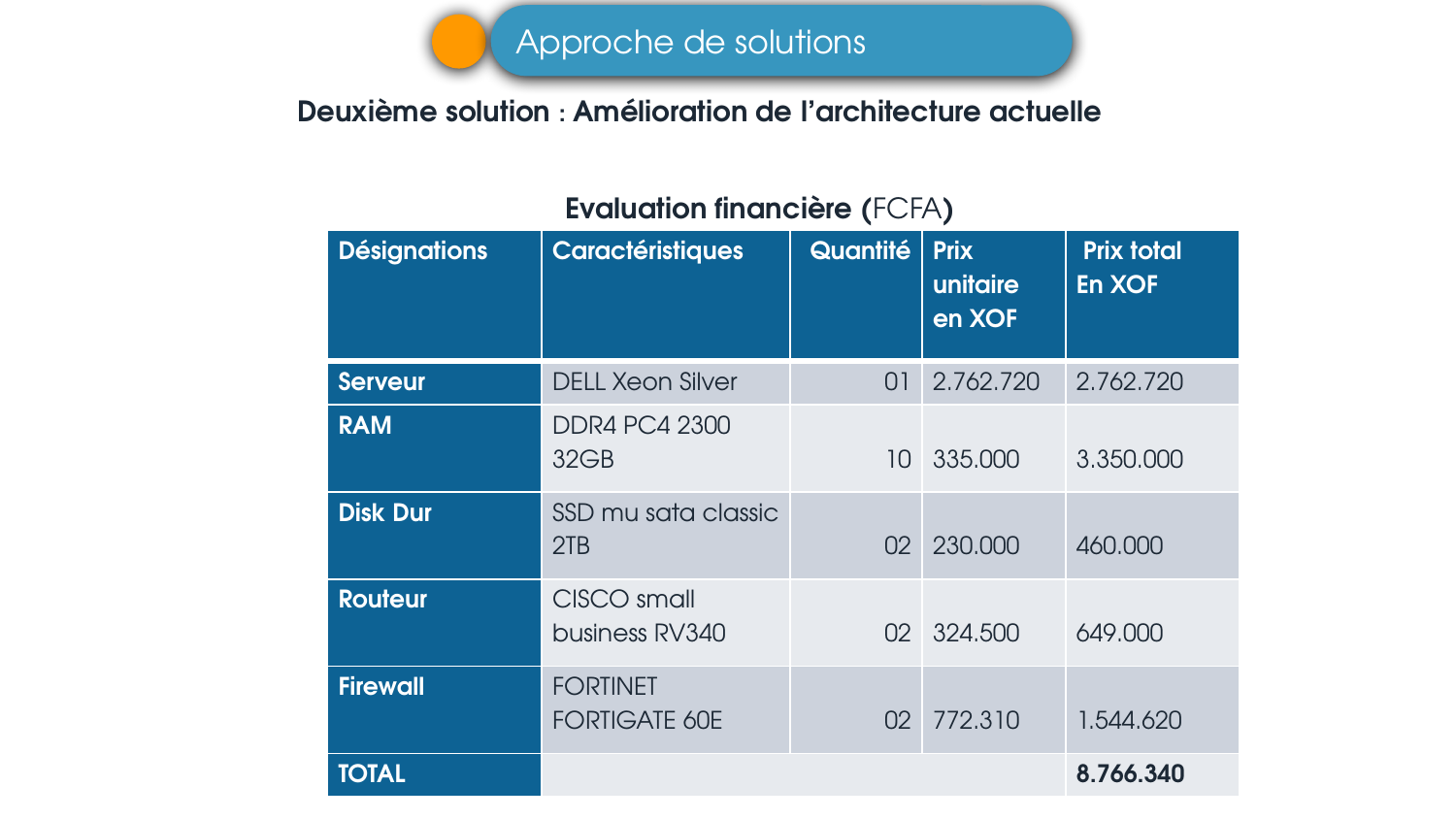

Approche de solutions

Deuxième solution : Amélioration de l’architecture actuelle
Evaluation financière (FCFA)
| Désignations | Caractéristiques | Quantité | Prix unitaire en XOF | Prix total En XOF |
| --- | --- | --- | --- | --- |
| Serveur | DELL Xeon Silver | 01 | 2.762.720 | 2.762.720 |
| RAM | DDR4 PC4 2300 32GB | 10 | 335.000 | 3.350.000 |
| Disk Dur | SSD mu sata classic 2TB | 02 | 230.000 | 460.000 |
| Routeur | CISCO small business RV340 | 02 | 324.500 | 649.000 |
| Firewall | FORTINET FORTIGATE 60E | 02 | 772.310 | 1.544.620 |
| TOTAL |  |  |  | 8.766.340 |